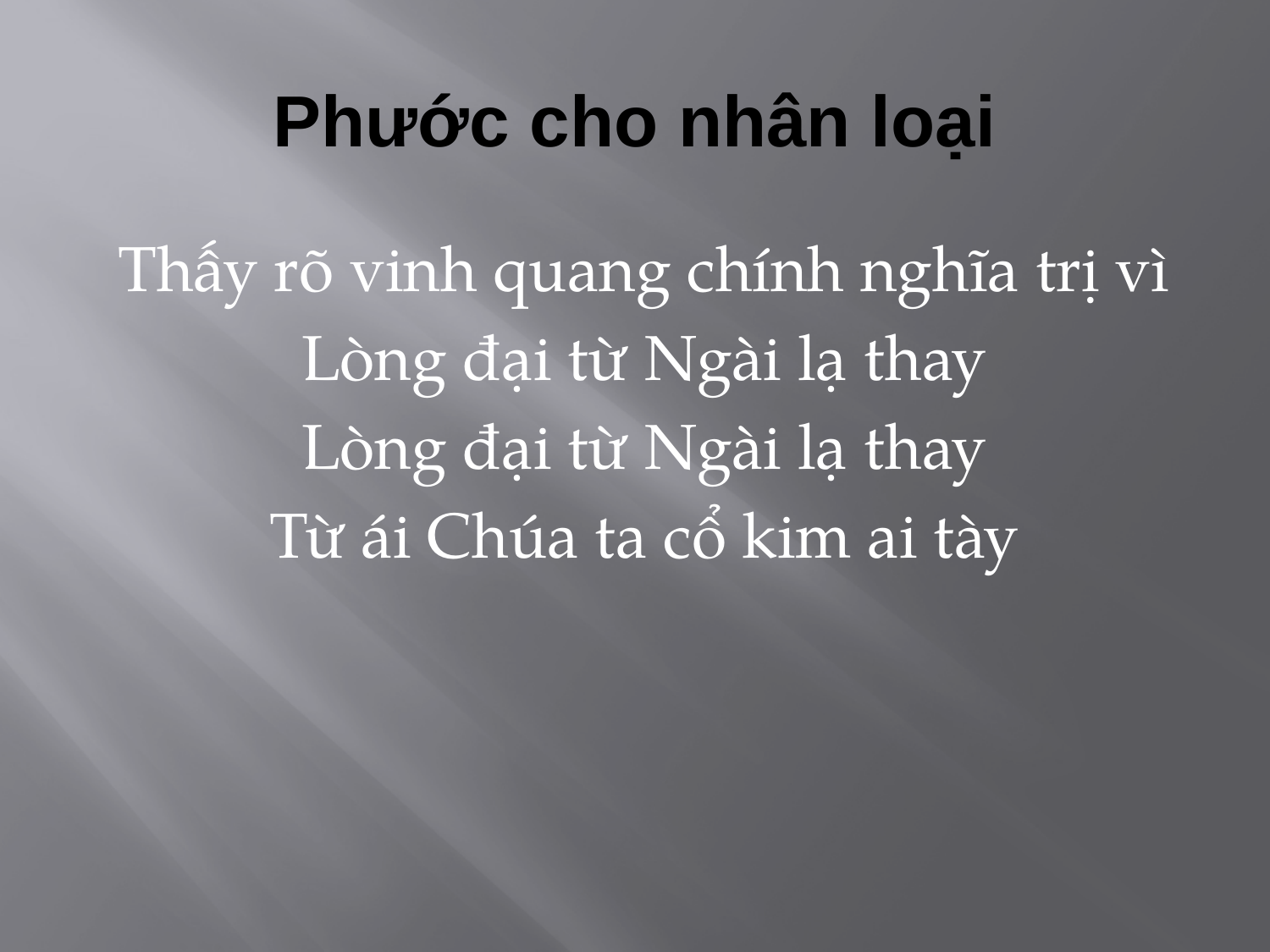

# Phước cho nhân loại
Thấy rõ vinh quang chính nghĩa trị vì
Lòng đại từ Ngài lạ thay
Lòng đại từ Ngài lạ thay
Từ ái Chúa ta cổ kim ai tày